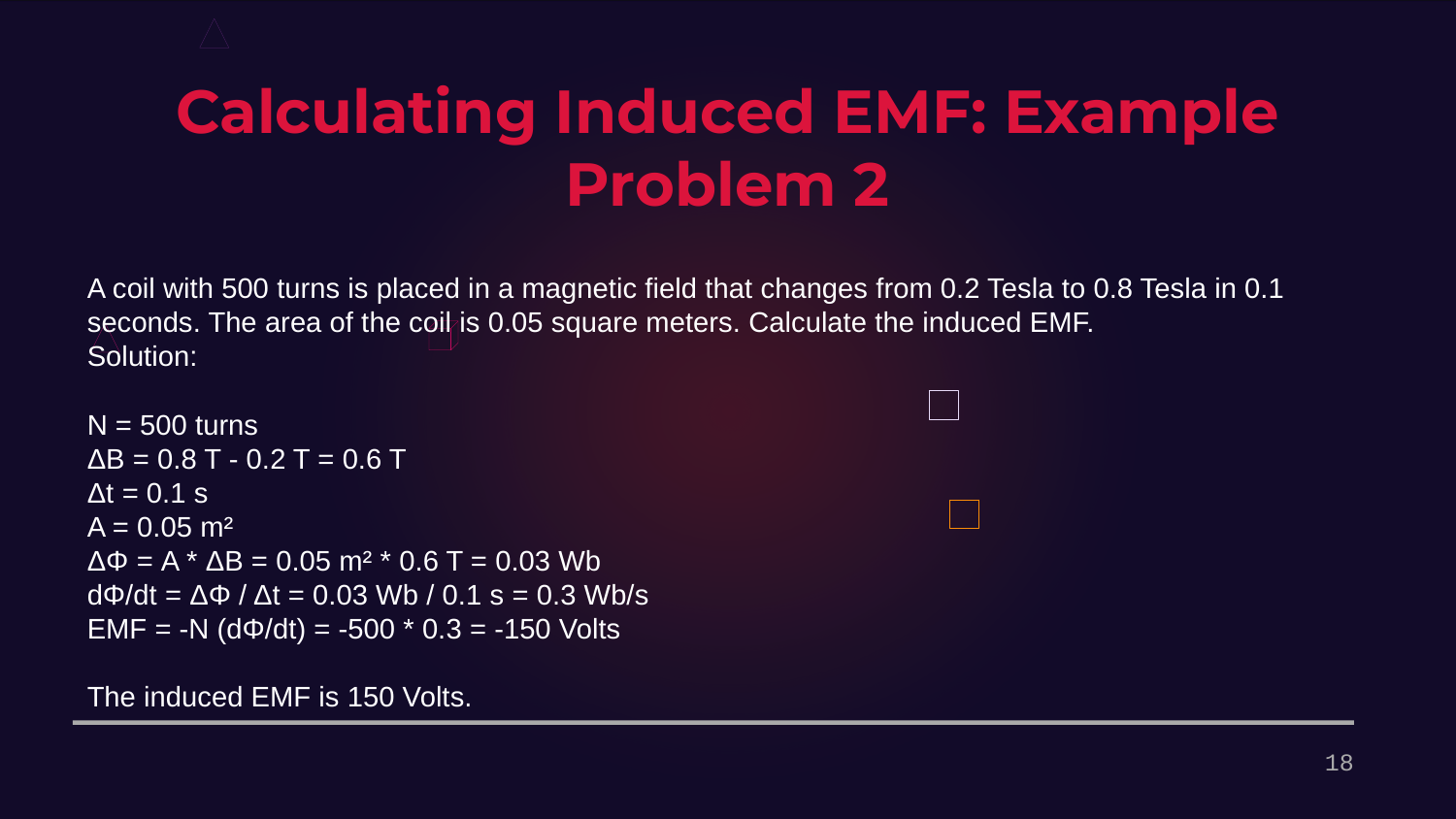

Calculating Induced EMF: Example Problem 2
A coil with 500 turns is placed in a magnetic field that changes from 0.2 Tesla to 0.8 Tesla in 0.1 seconds. The area of the coil is 0.05 square meters. Calculate the induced EMF.
Solution:

N = 500 turns
ΔB = 0.8 T - 0.2 T = 0.6 T
Δt = 0.1 s
A = 0.05 m²
ΔΦ = A * ΔB = 0.05 m² * 0.6 T = 0.03 Wb
dΦ/dt = ΔΦ / Δt = 0.03 Wb / 0.1 s = 0.3 Wb/s
EMF = -N (dΦ/dt) = -500 * 0.3 = -150 Volts

The induced EMF is 150 Volts.

18